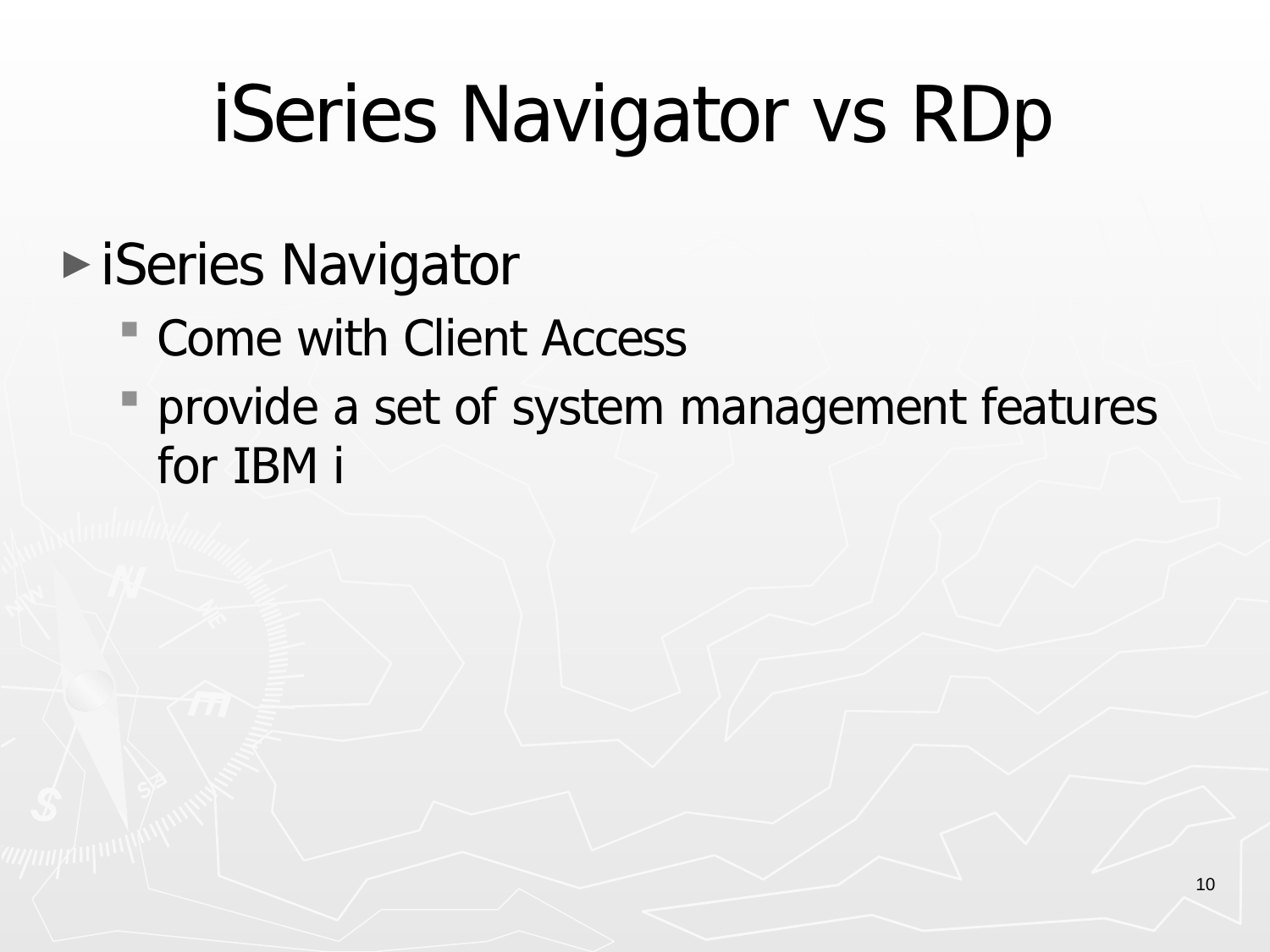

# iSeries Navigator vs RDp
iSeries Navigator
Come with Client Access
provide a set of system management features for IBM i
10